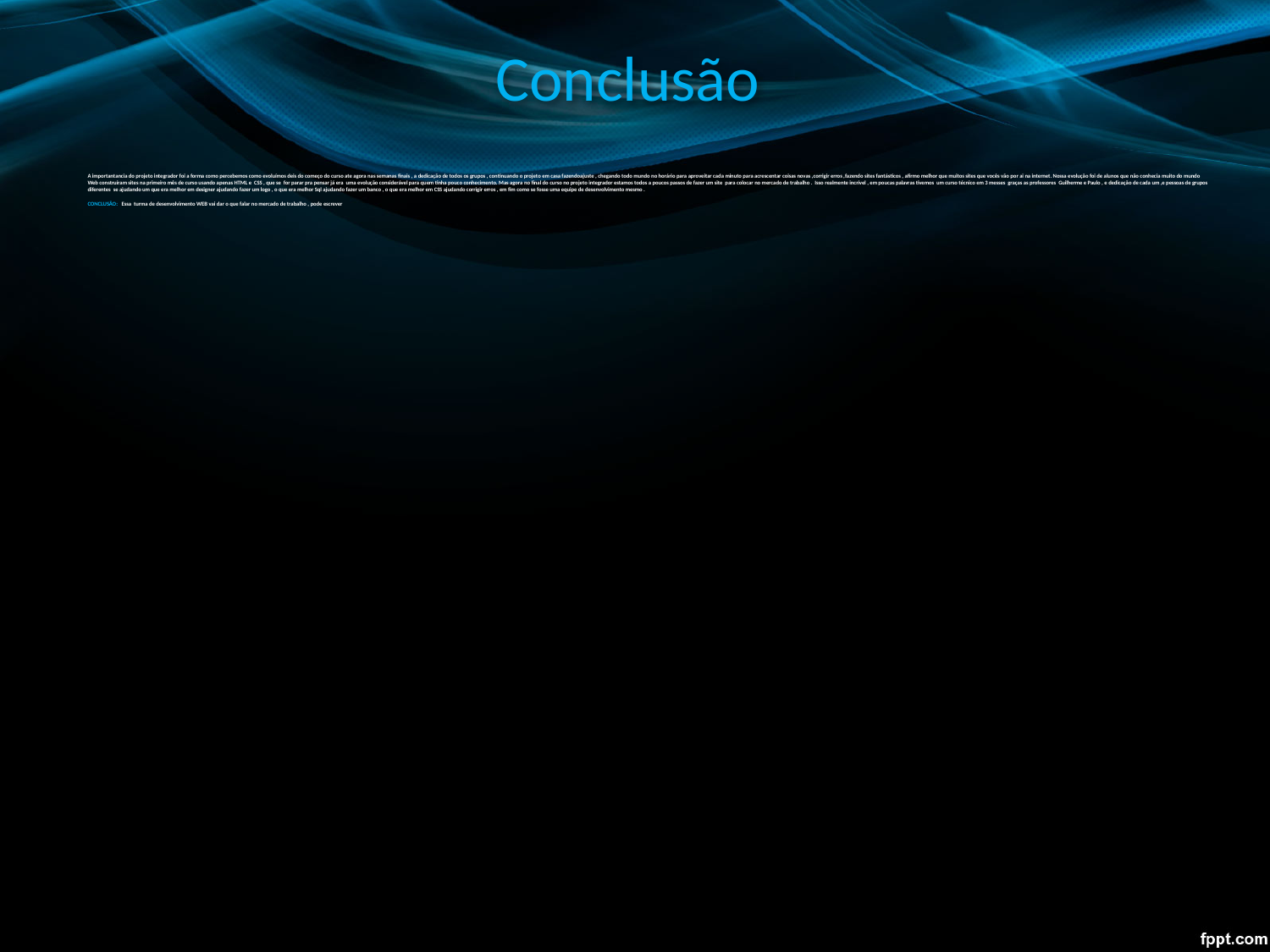

# Conclusão
A importantancia do projeto integrador foi a forma como percebemos como evoluímos deis do começo do curso ate agora nas semanas finais , a dedicação de todos os grupos , continuando o projeto em casa fazendo ajuste , chegando todo mundo no horário para aproveitar cada minuto para acrescentar coisas novas ,corrigir erros ,fazendo sites fantásticos , afirmo melhor que muitos sites que vocês vão por ai na internet. Nossa evolução foi de alunos que não conhecia muito do mundo Web construíram sites na primeiro mês de curso usando apenas HTML e  CSS , que se  for parar pra pensar já era  uma evolução considerável para quem tinha pouco conhecimento. Mas agora no final do curso no projeto integrador estamos todos a poucos passos de fazer um site  para colocar no mercado de trabalho .  Isso realmente incrível , em poucas palavras tivemos  um curso técnico em 3 messes  graças as professores  Guilherme e Paulo , e dedicação de cada um ,e pessoas de grupos diferentes  se ajudando um que era melhor em designer ajudando fazer um logo , o que era melhor Sql ajudando fazer um banco , o que era melhor em CSS ajudando corrigir erros , em fim como se fosse uma equipe de desenvolvimento mesmo .
CONCLUSÃO:   Essa  turma de desenvolvimento WEB vai dar o que falar no mercado de trabalho , pode escrever